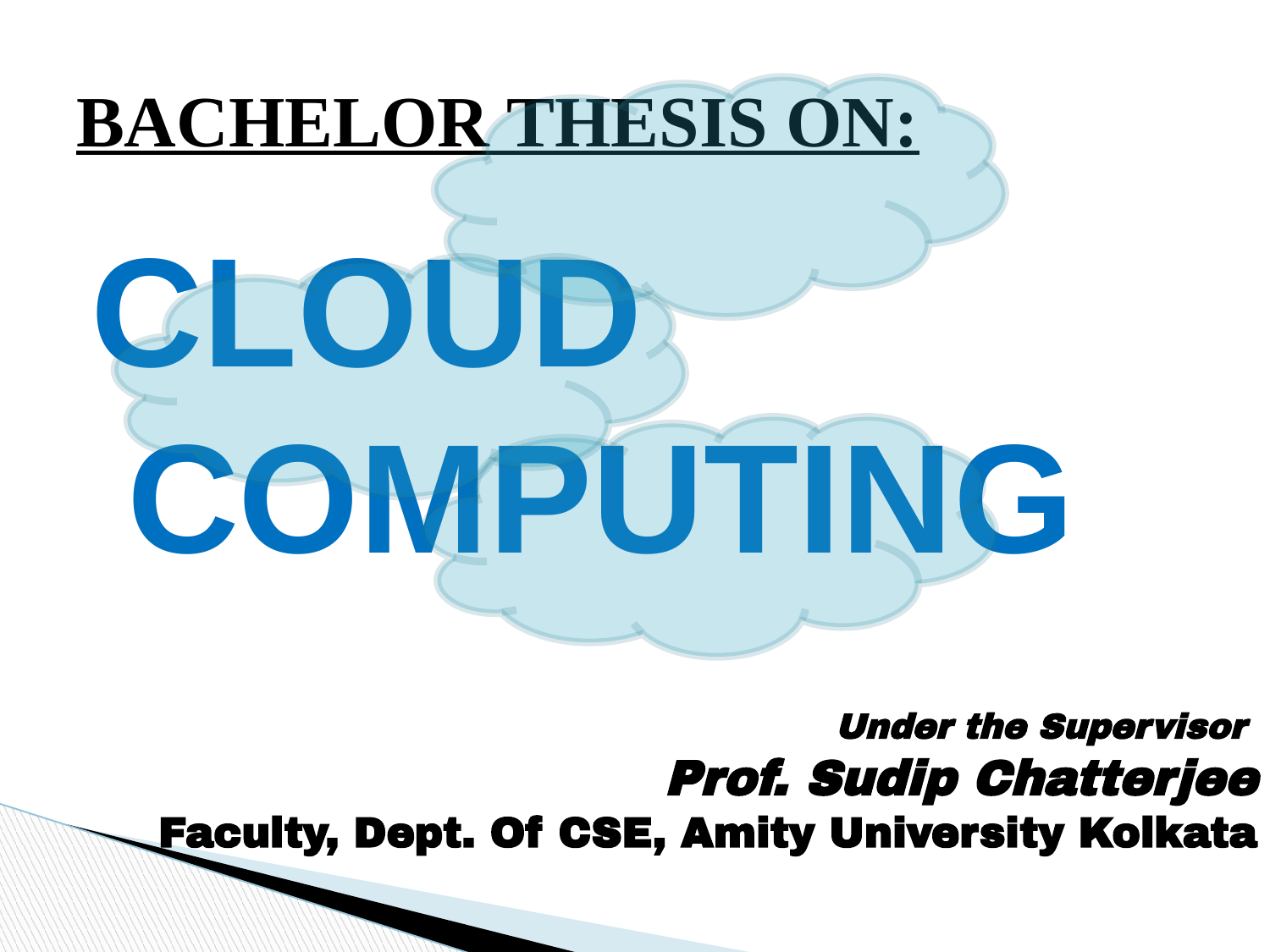

# BACHELOR THESIS ON:

CLOUD COMPUTING

Under the Supervisor
	 Prof. Sudip Chatterjee
Faculty, Dept. Of CSE, Amity University Kolkata